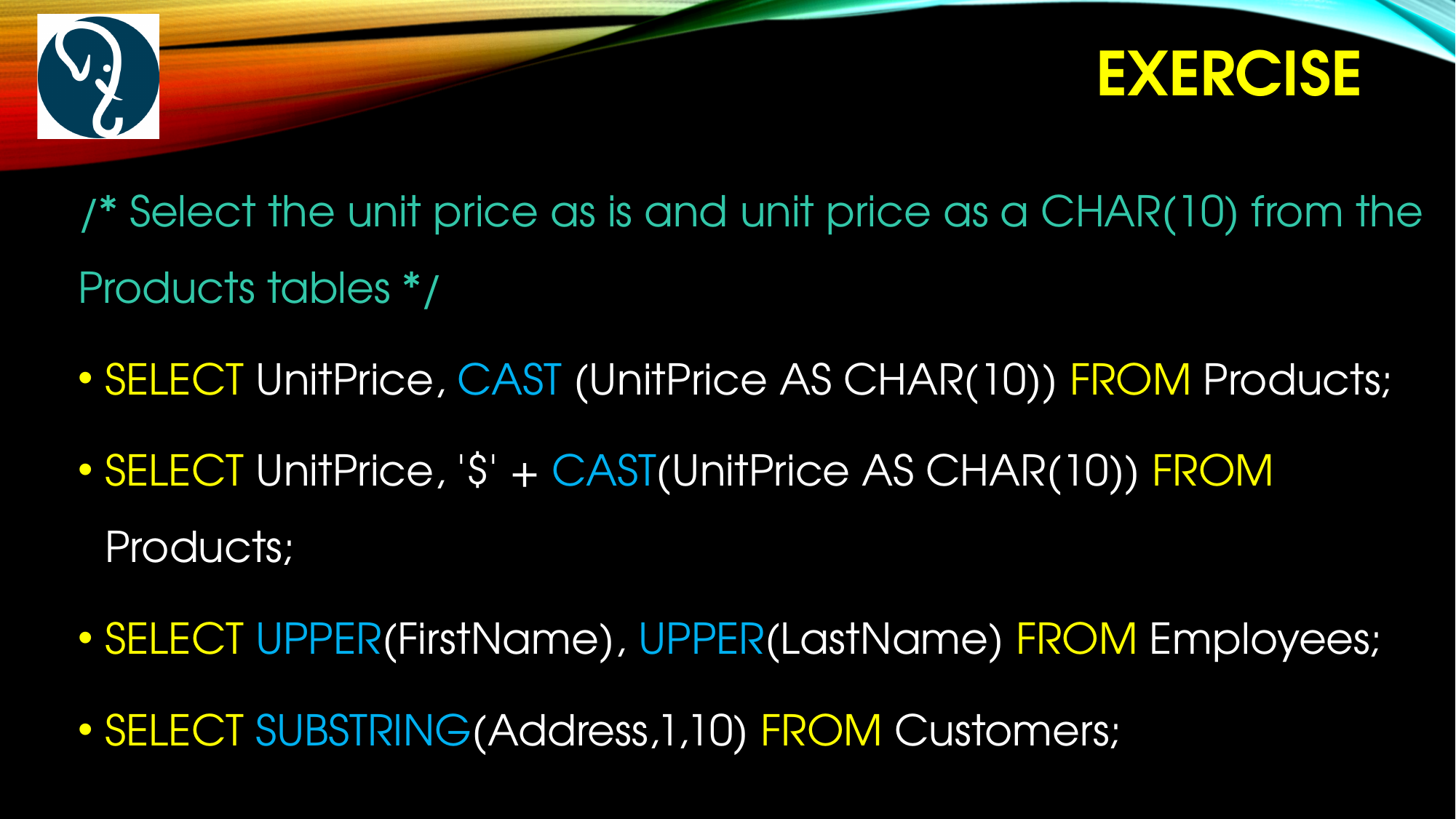

Exercise
/* Select the unit price as is and unit price as a CHAR(10) from the Products tables */
SELECT UnitPrice, CAST (UnitPrice AS CHAR(10)) FROM Products;
SELECT UnitPrice, '$' + CAST(UnitPrice AS CHAR(10)) FROM Products;
SELECT UPPER(FirstName), UPPER(LastName) FROM Employees;
SELECT SUBSTRING(Address,1,10) FROM Customers;